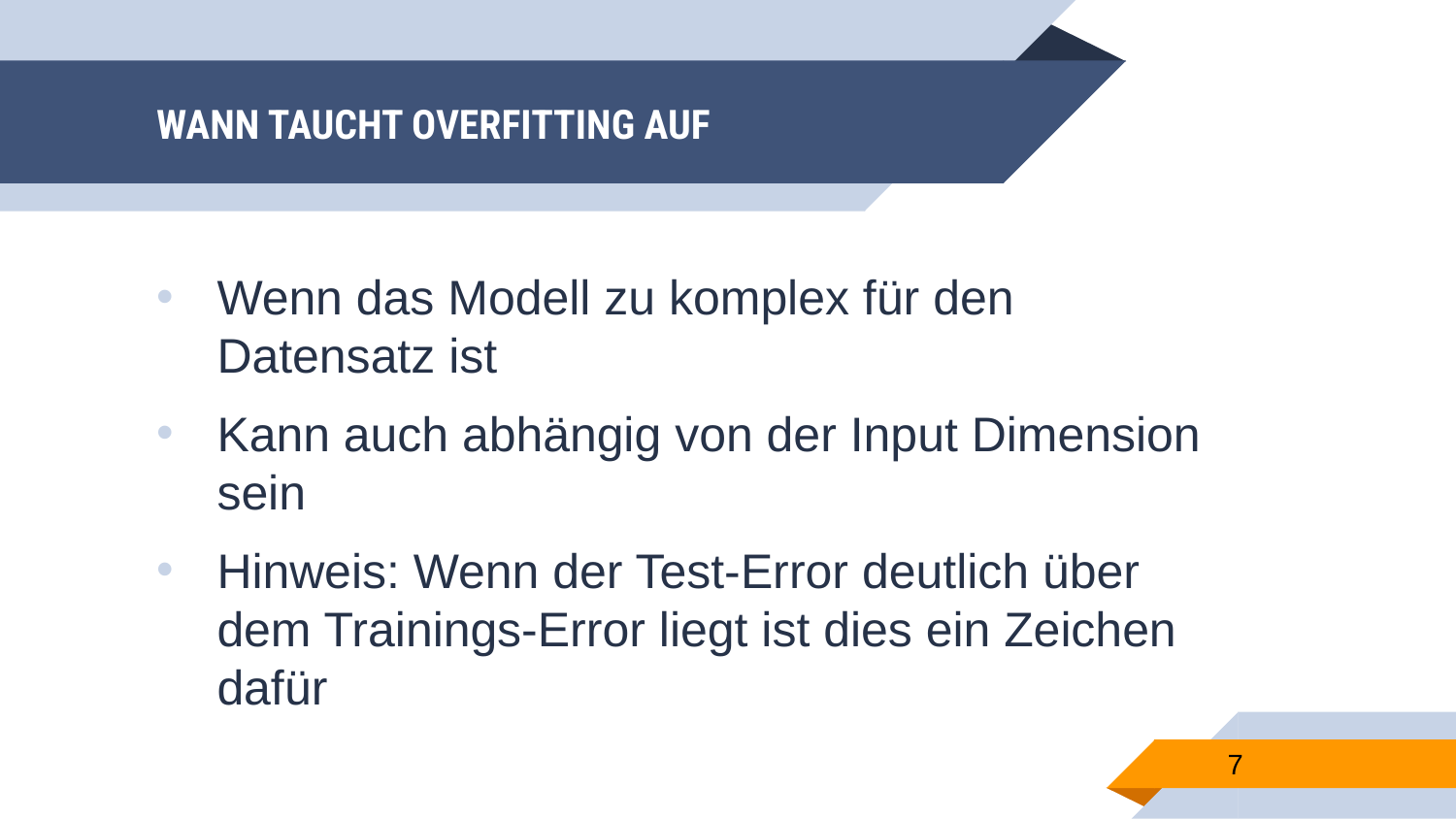

# WANN TAUCHT OVERFITTING AUF
Wenn das Modell zu komplex für den Datensatz ist
Kann auch abhängig von der Input Dimension sein
Hinweis: Wenn der Test-Error deutlich über dem Trainings-Error liegt ist dies ein Zeichen dafür

7